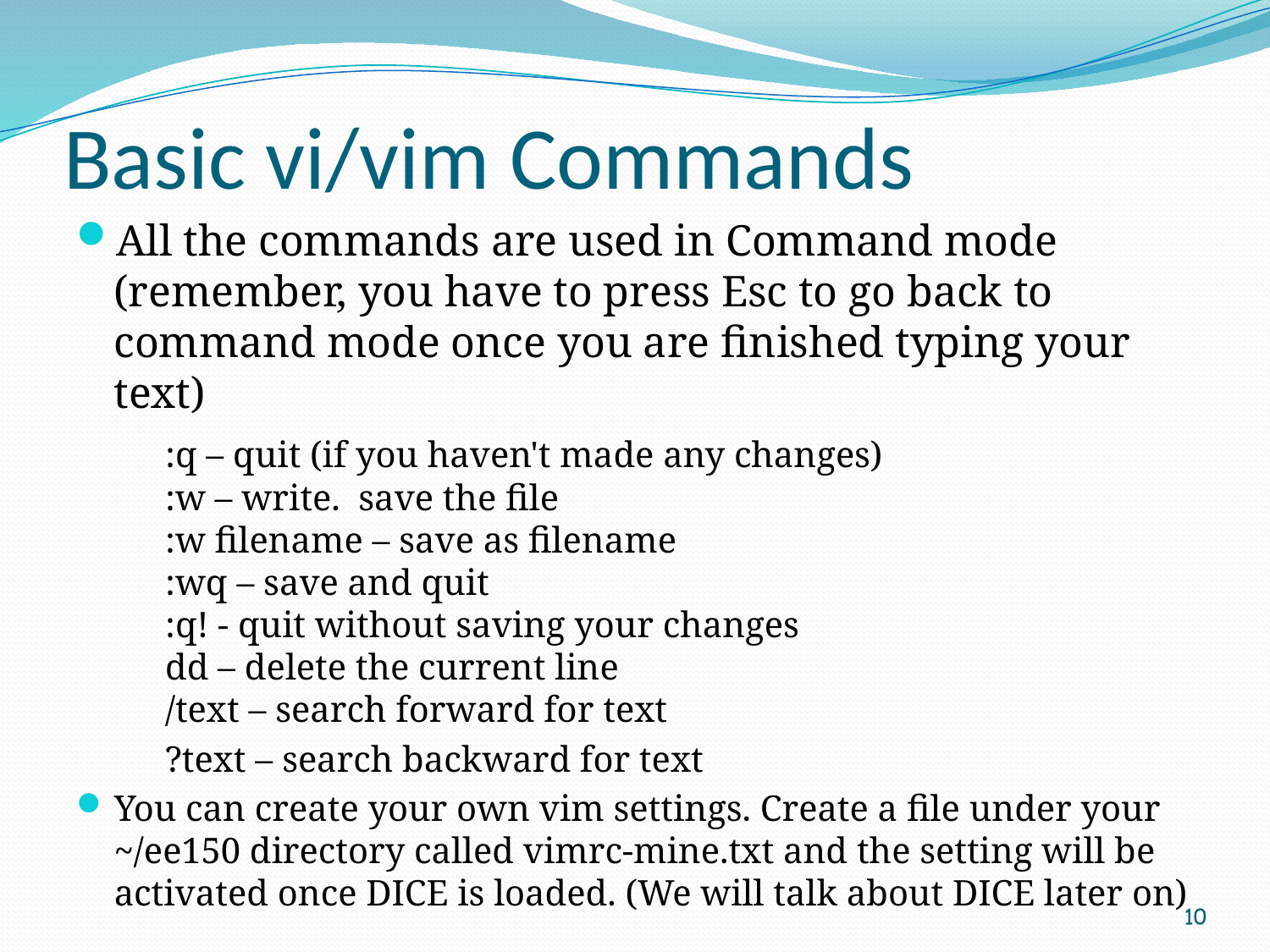

# Basic vi/vim Commands
All the commands are used in Command mode (remember, you have to press Esc to go back to command mode once you are finished typing your text)
	:q – quit (if you haven't made any changes)
:w – write.  save the file
:w filename – save as filename
:wq – save and quit
:q! - quit without saving your changes
dd – delete the current line
/text – search forward for text
	?text – search backward for text
You can create your own vim settings. Create a file under your ~/ee150 directory called vimrc-mine.txt and the setting will be activated once DICE is loaded. (We will talk about DICE later on)

10